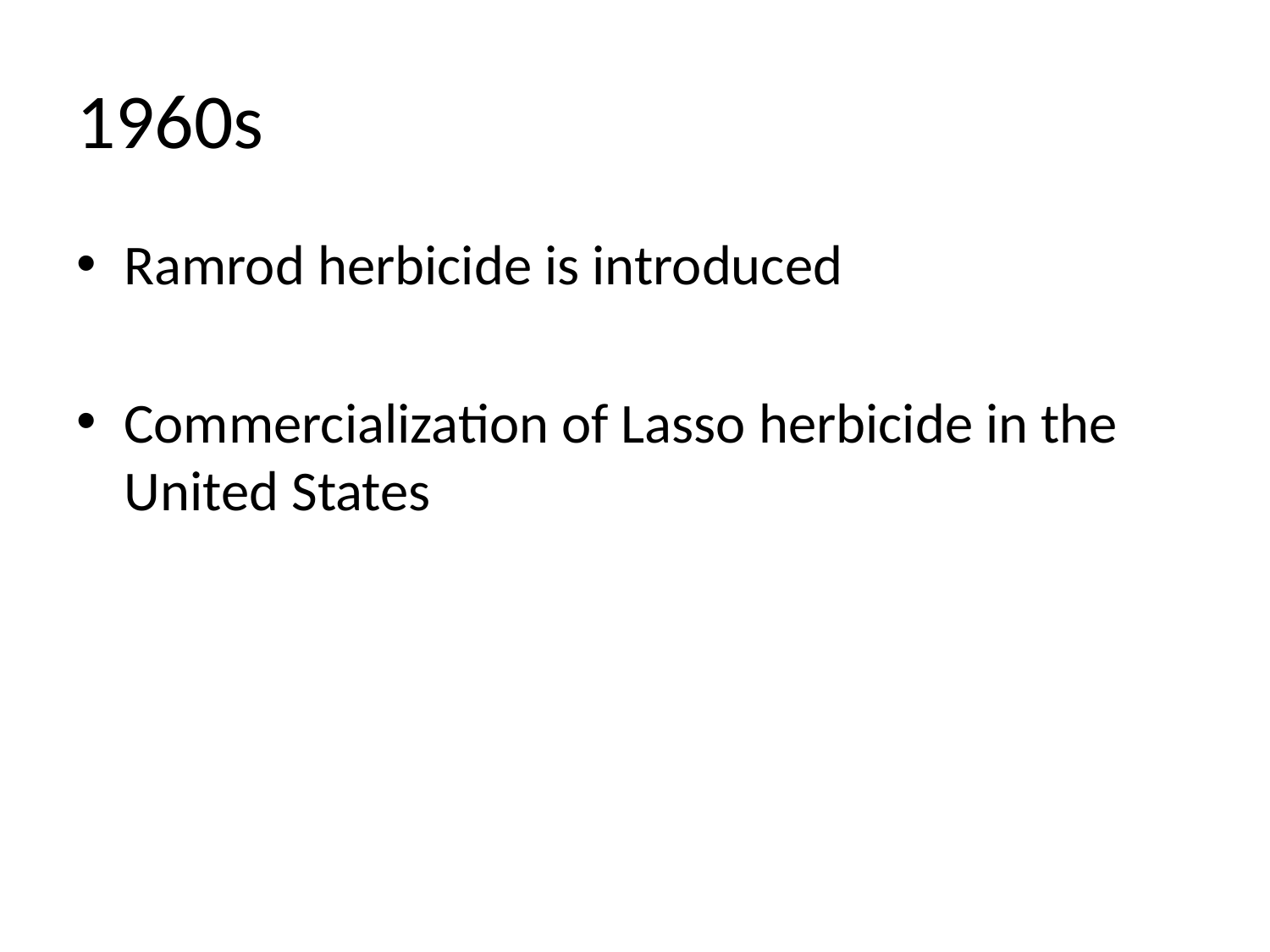

# 1960s
Ramrod herbicide is introduced

Commercialization of Lasso herbicide in the United States